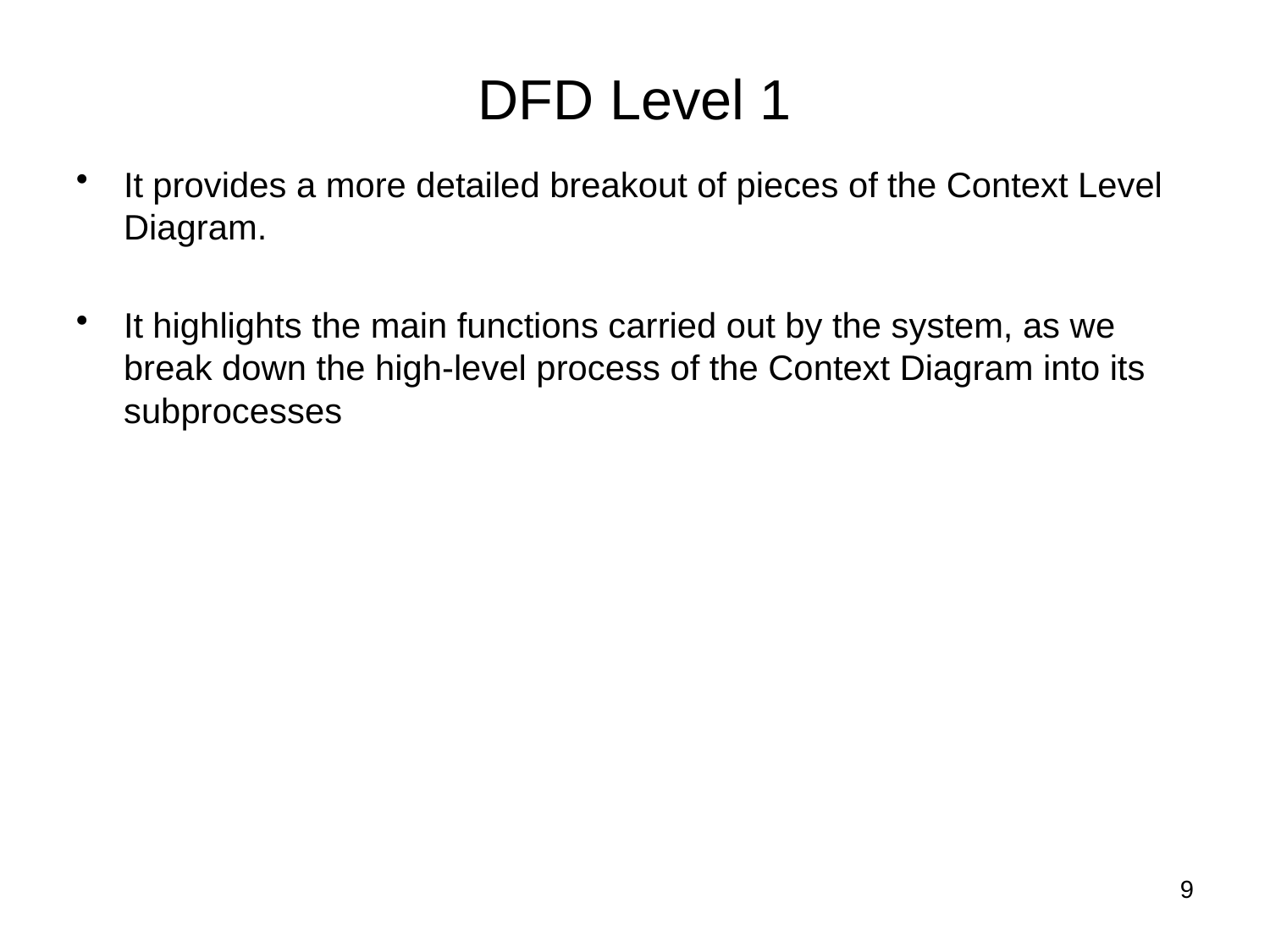

# DFD Level 1
It provides a more detailed breakout of pieces of the Context Level Diagram.

It highlights the main functions carried out by the system, as we break down the high-level process of the Context Diagram into its subprocesses
9